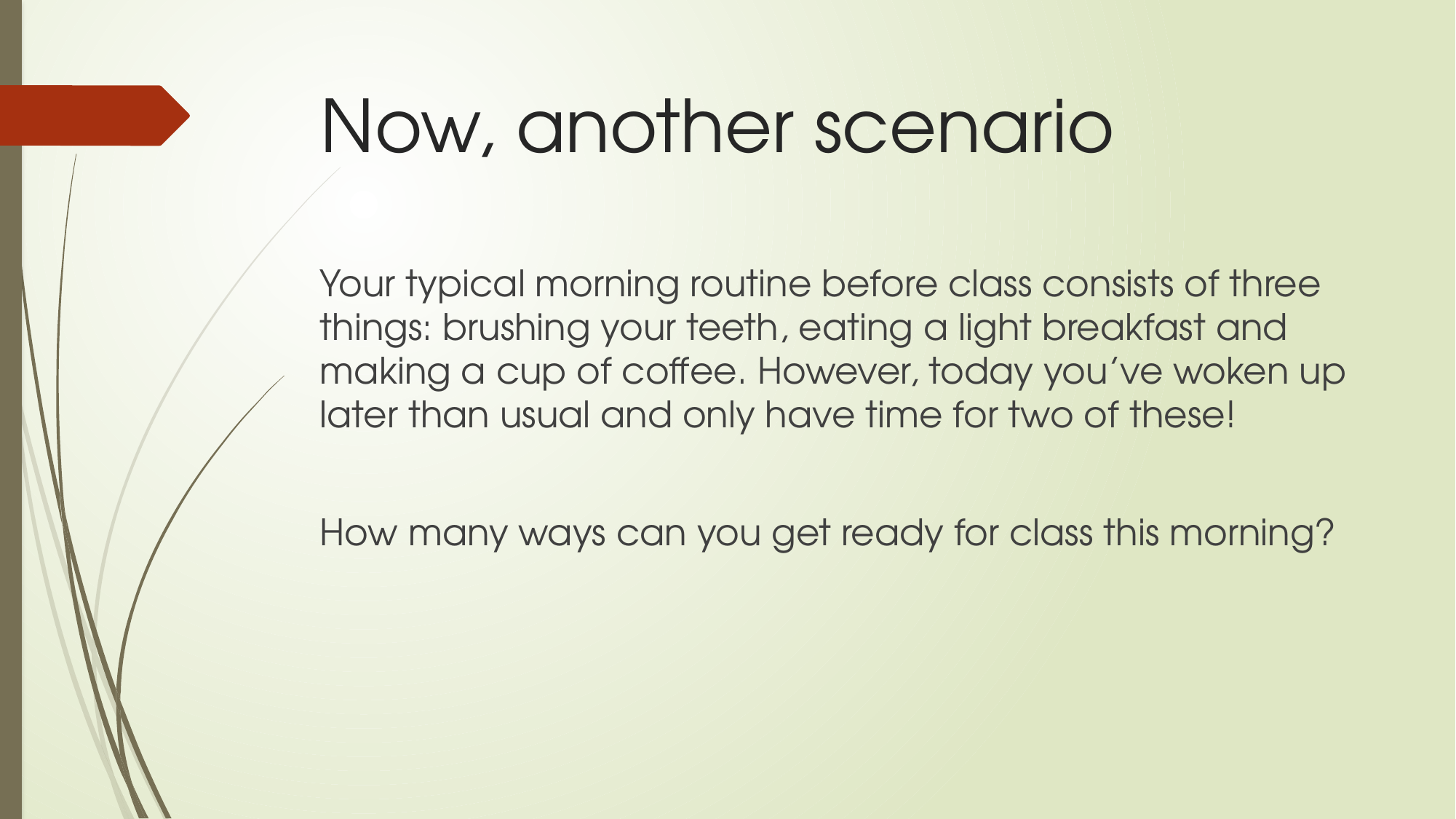

# Now, another scenario
Your typical morning routine before class consists of three things: brushing your teeth, eating a light breakfast and making a cup of coffee. However, today you’ve woken up later than usual and only have time for two of these!

How many ways can you get ready for class this morning?